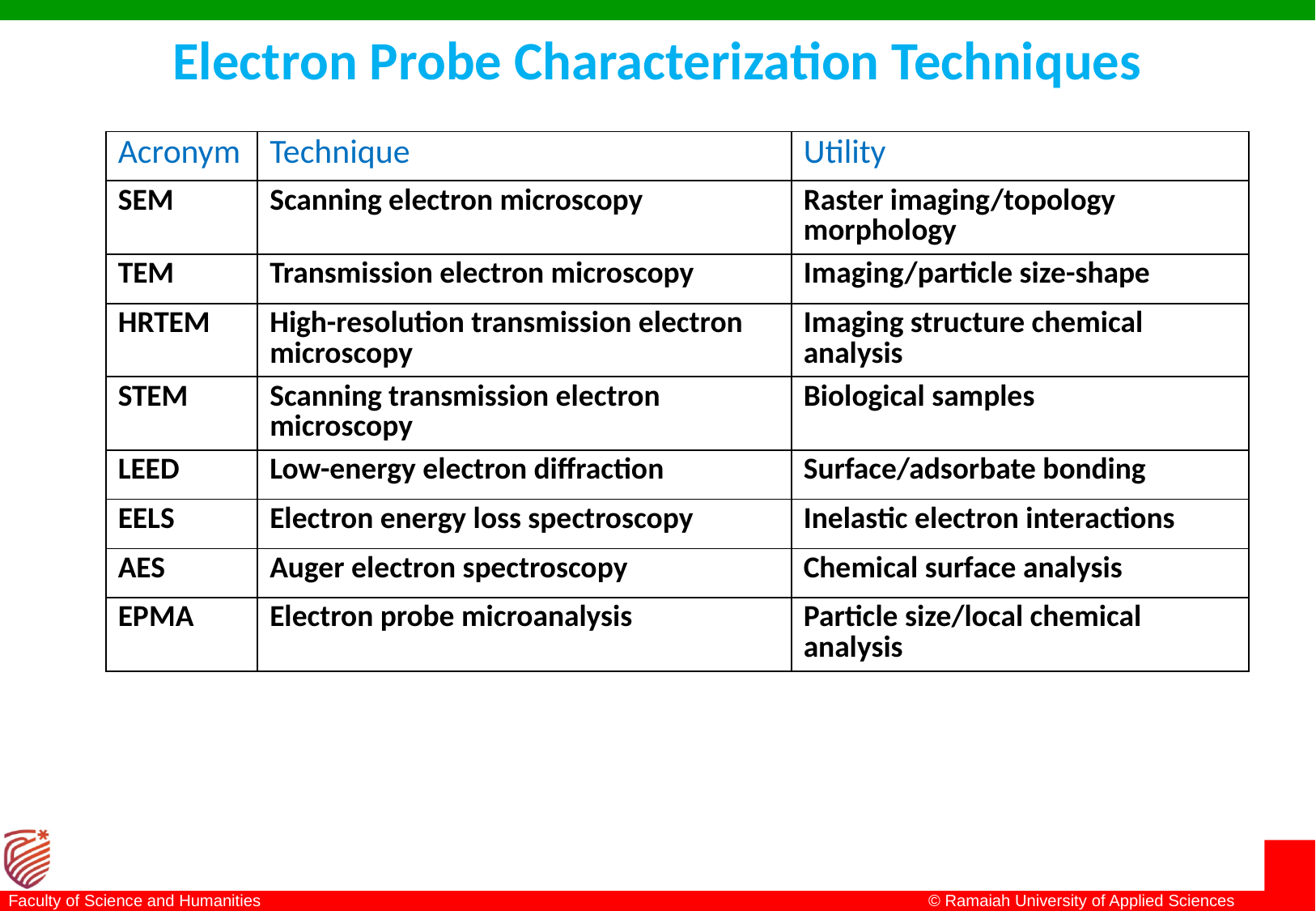

# Electron Probe Characterization Techniques
| Acronym | Technique | Utility |
| --- | --- | --- |
| SEM | Scanning electron microscopy | Raster imaging/topology morphology |
| TEM | Transmission electron microscopy | Imaging/particle size-shape |
| HRTEM | High-resolution transmission electron microscopy | Imaging structure chemical analysis |
| STEM | Scanning transmission electron microscopy | Biological samples |
| LEED | Low-energy electron diffraction | Surface/adsorbate bonding |
| EELS | Electron energy loss spectroscopy | Inelastic electron interactions |
| AES | Auger electron spectroscopy | Chemical surface analysis |
| EPMA | Electron probe microanalysis | Particle size/local chemical analysis |